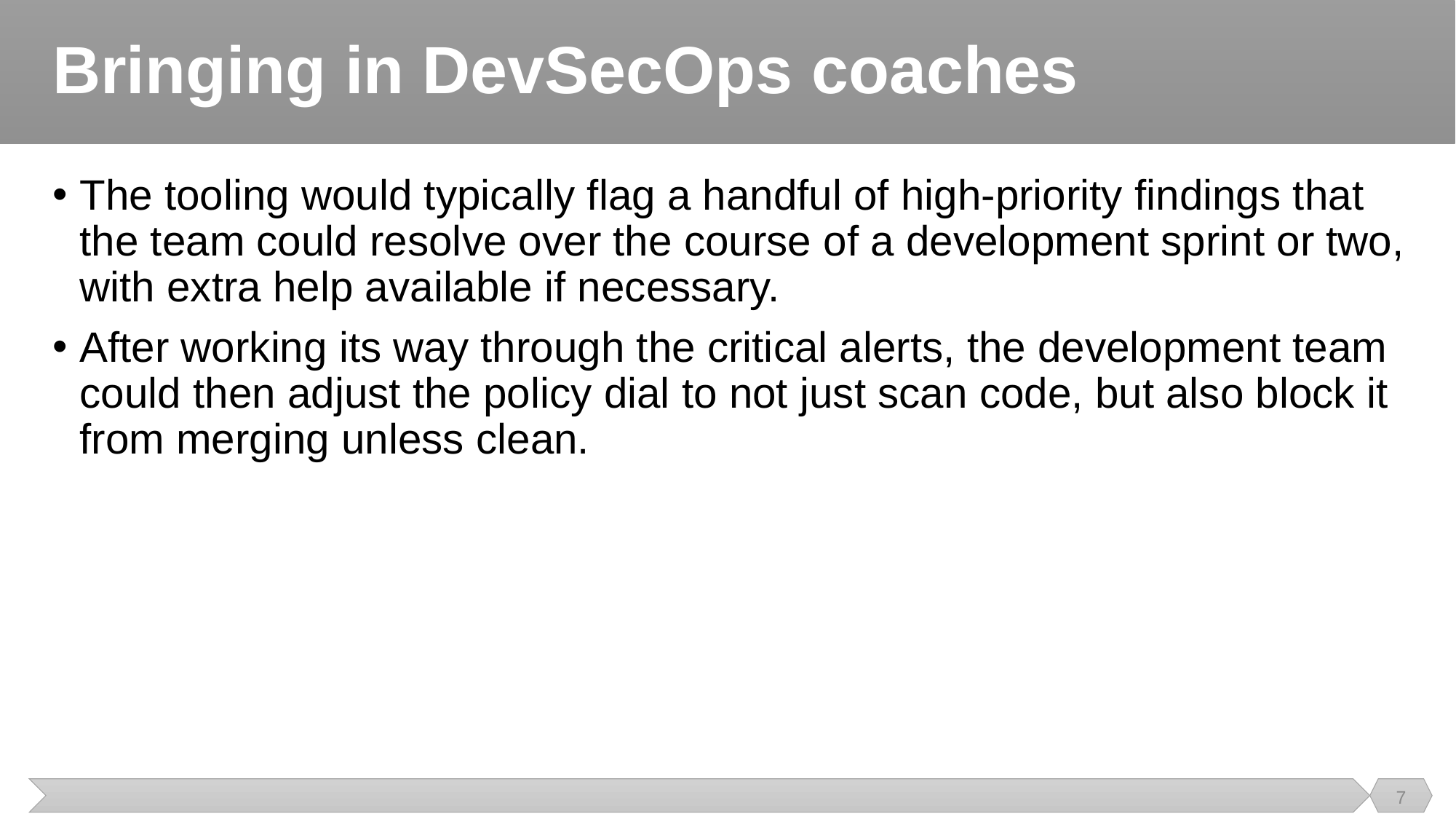

# Bringing in DevSecOps coaches
The tooling would typically flag a handful of high-priority findings that the team could resolve over the course of a development sprint or two, with extra help available if necessary.
After working its way through the critical alerts, the development team could then adjust the policy dial to not just scan code, but also block it from merging unless clean.

7